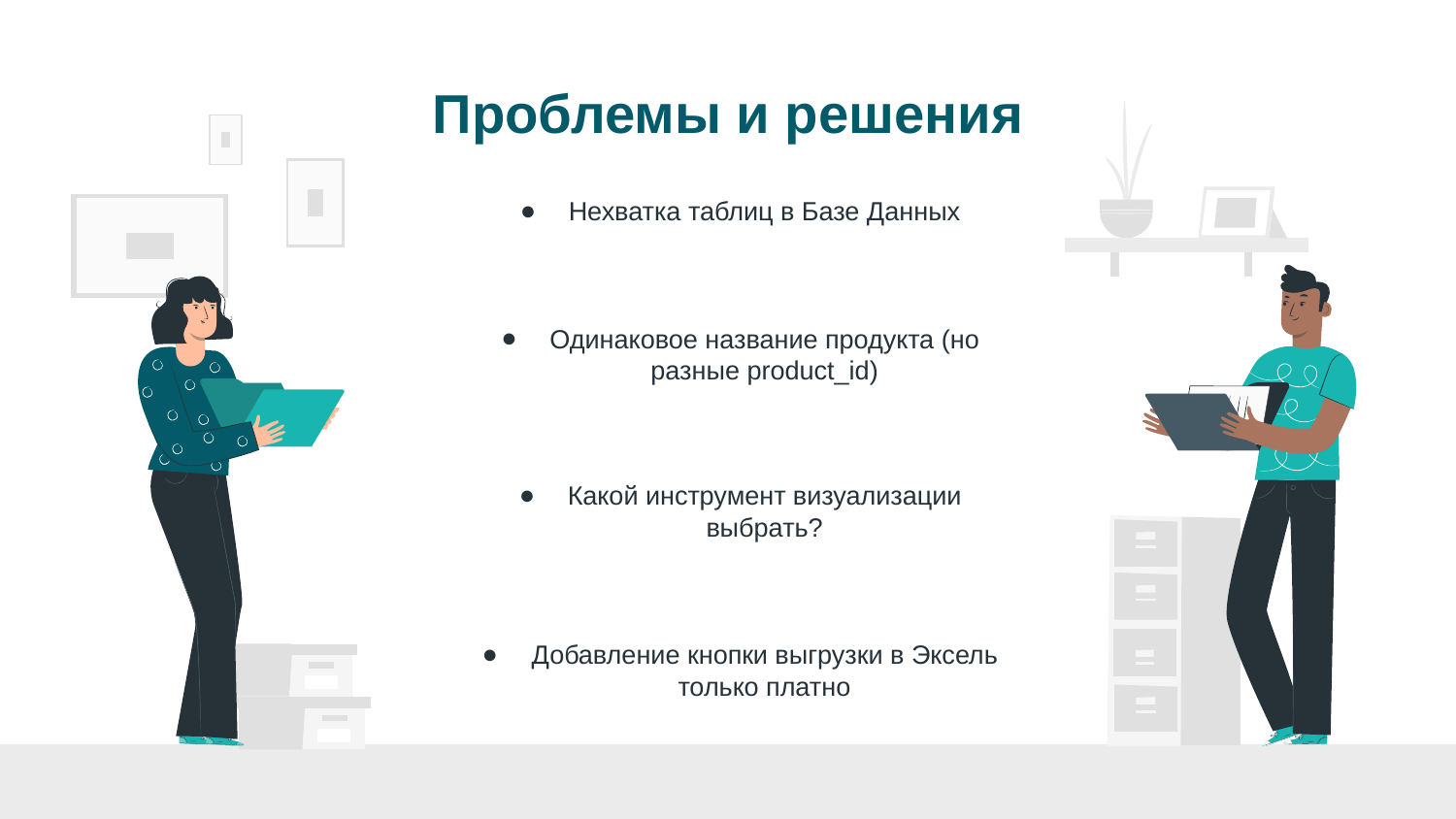

# Проблемы и решения
Нехватка таблиц в Базе Данных

Одинаковое название продукта (но разные product_id)

Какой инструмент визуализации выбрать?

Добавление кнопки выгрузки в Эксель только платно